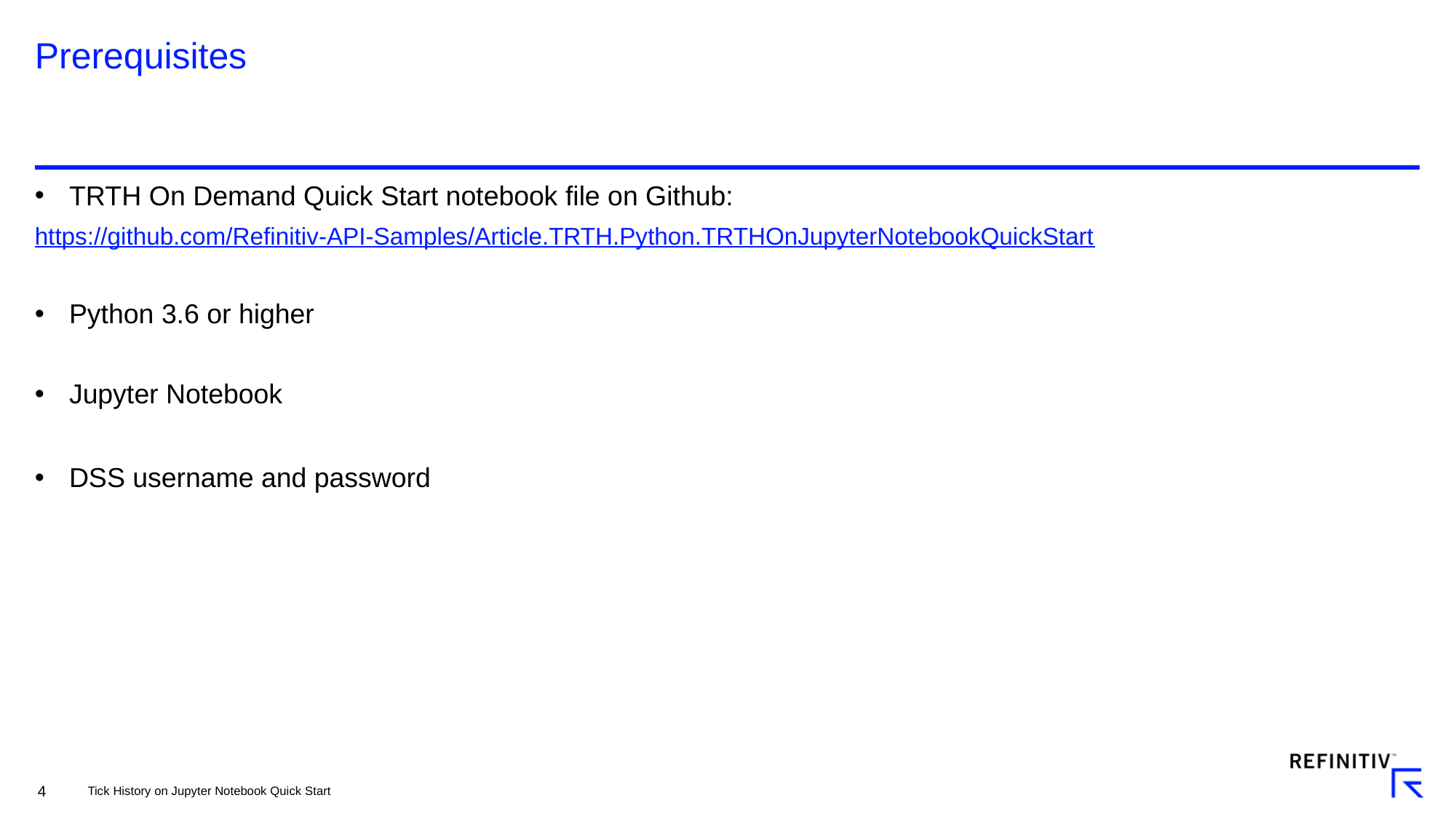

# Prerequisites

TRTH On Demand Quick Start notebook file on Github:
https://github.com/Refinitiv-API-Samples/Article.TRTH.Python.TRTHOnJupyterNotebookQuickStart

Python 3.6 or higher

Jupyter Notebook

DSS username and password

Tick History on Jupyter Notebook Quick Start